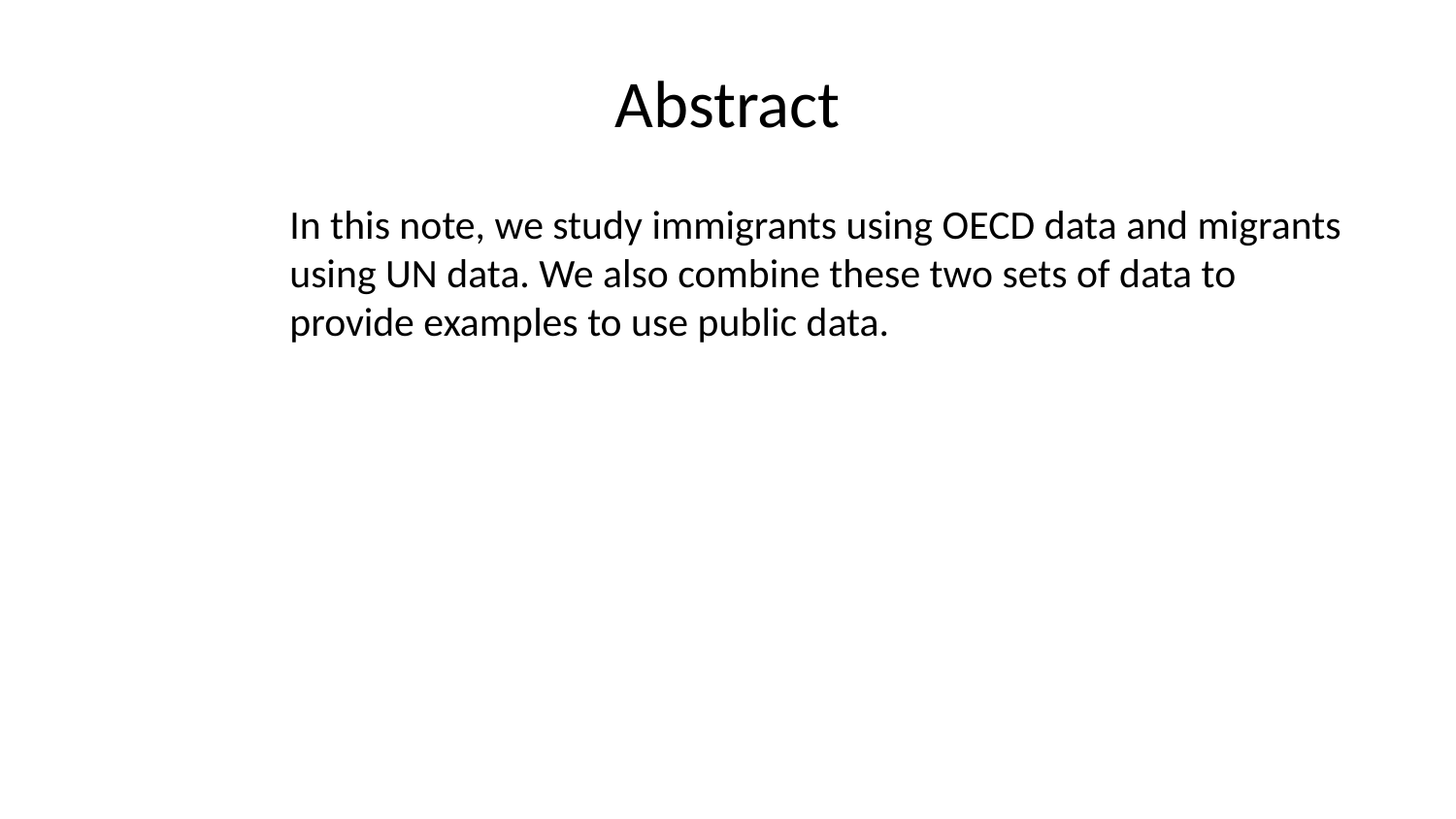

# Abstract
In this note, we study immigrants using OECD data and migrants using UN data. We also combine these two sets of data to provide examples to use public data.